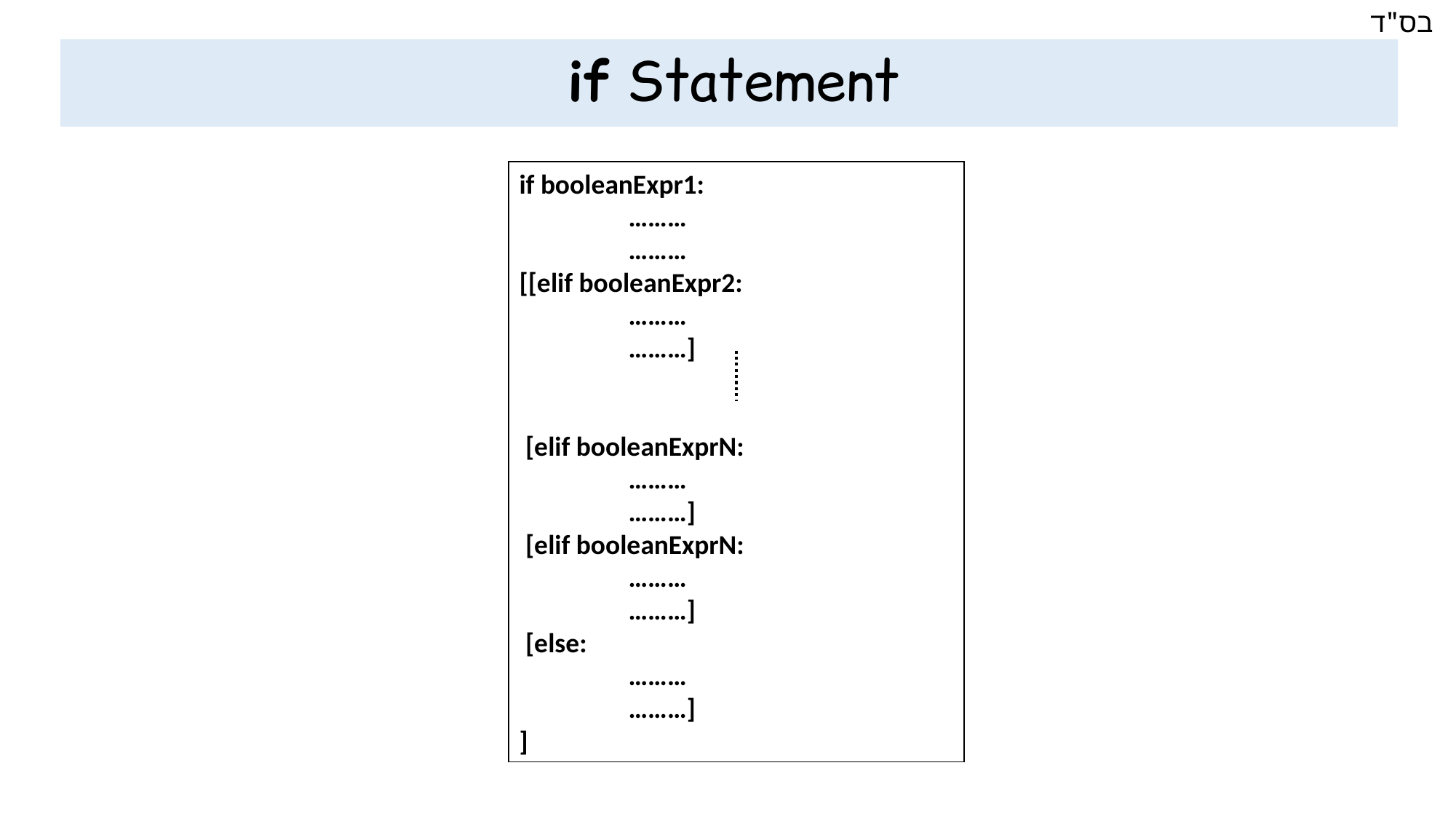

if Statement
if booleanExpr1:
	………
	………
[[elif booleanExpr2:
	………
	………]

 [elif booleanExprN:
	………
	………]
 [elif booleanExprN:
	………
	………]
 [else:
	………
	………]
]